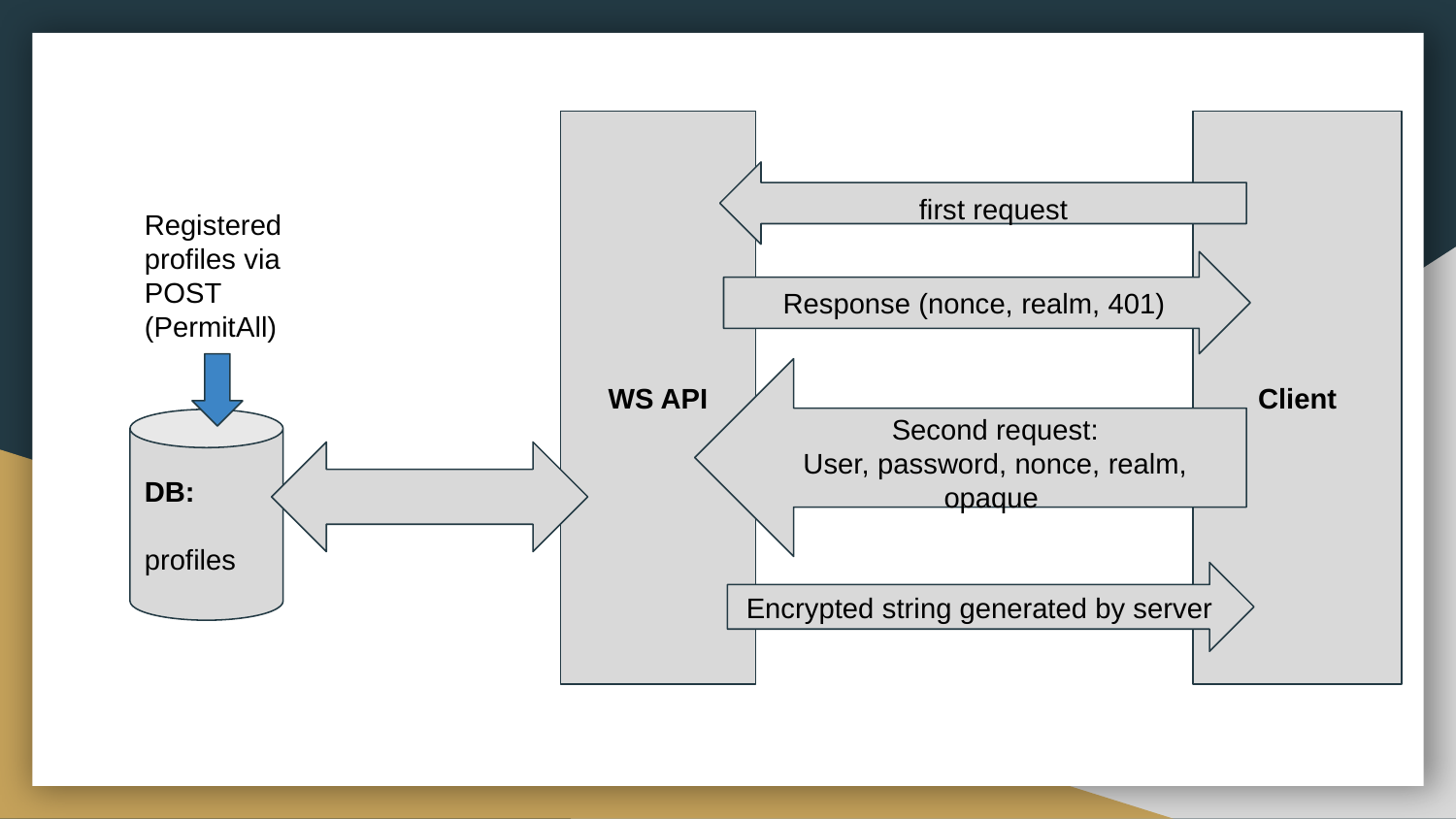

WS API
Client

first request

Registered profiles via POST (PermitAll)
Response (nonce, realm, 401)

Second request:
User, password, nonce, realm, opaque

DB:

profiles

Encrypted string generated by server